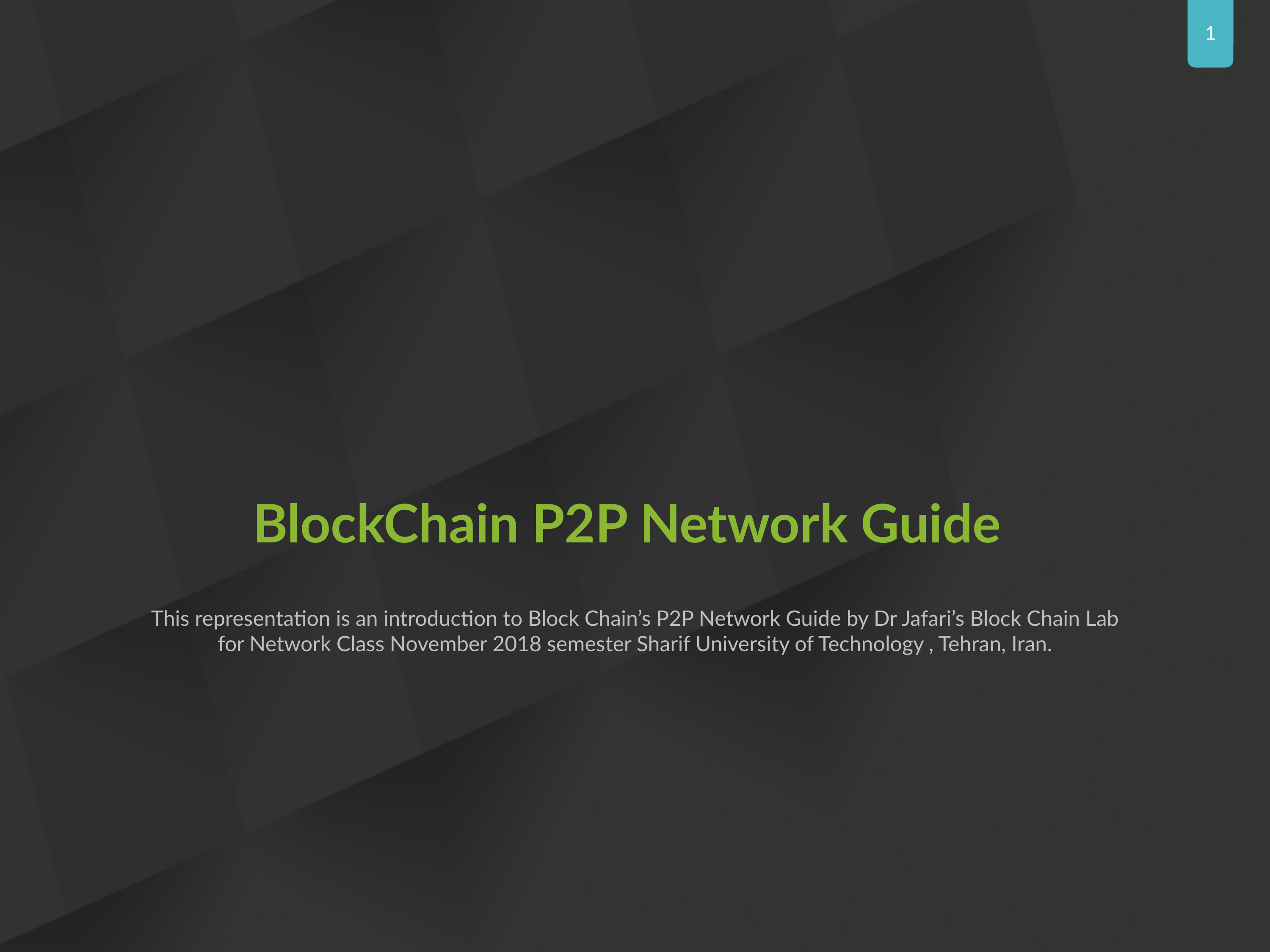

BlockChain P2P Network Guide
This representation is an introduction to Block Chain’s P2P Network Guide by Dr Jafari’s Block Chain Lab for Network Class November 2018 semester Sharif University of Technology , Tehran, Iran.